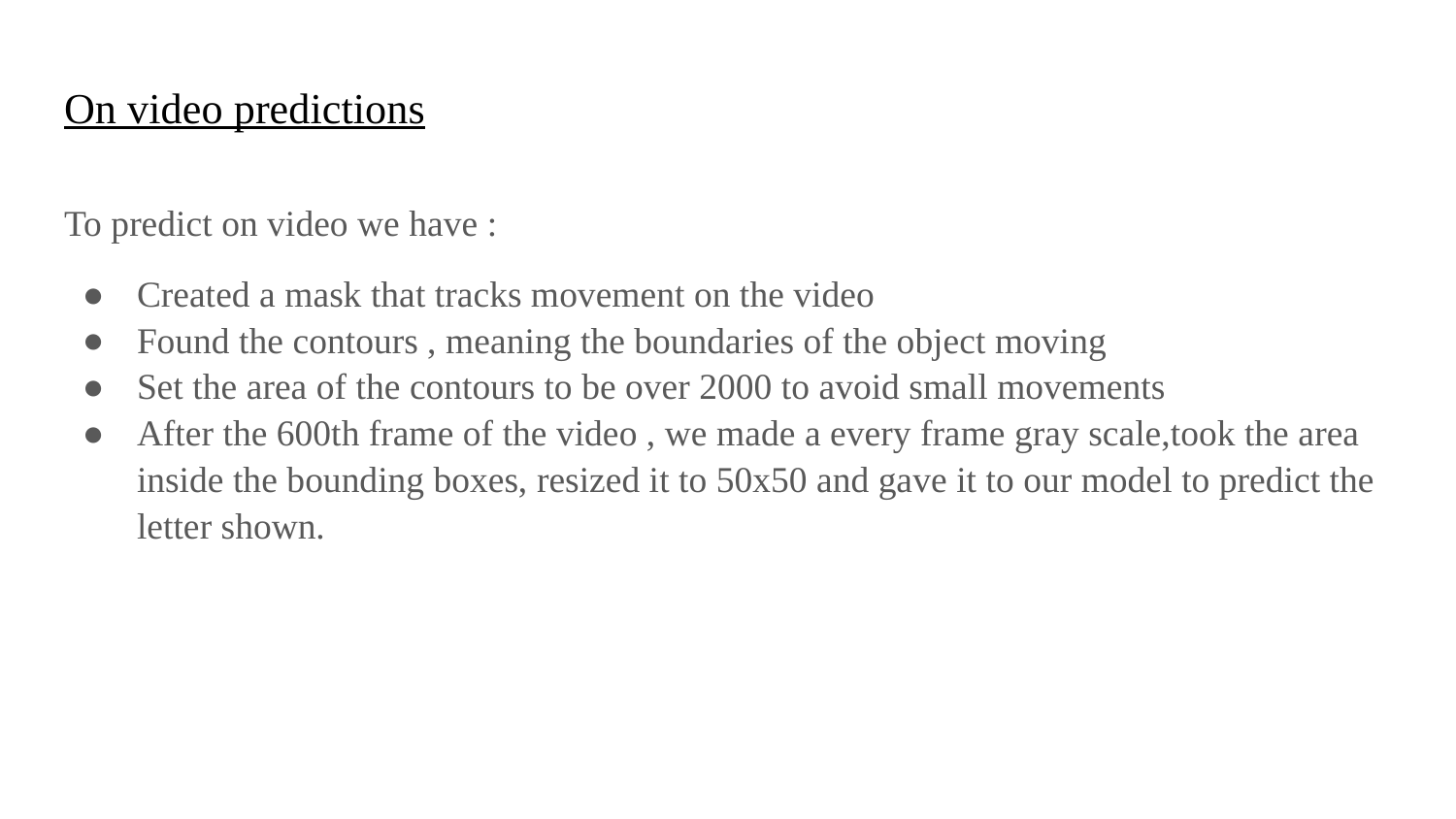

# On video predictions
To predict on video we have :
Created a mask that tracks movement on the video
Found the contours , meaning the boundaries of the object moving
Set the area of the contours to be over 2000 to avoid small movements
After the 600th frame of the video , we made a every frame gray scale,took the area inside the bounding boxes, resized it to 50x50 and gave it to our model to predict the letter shown.